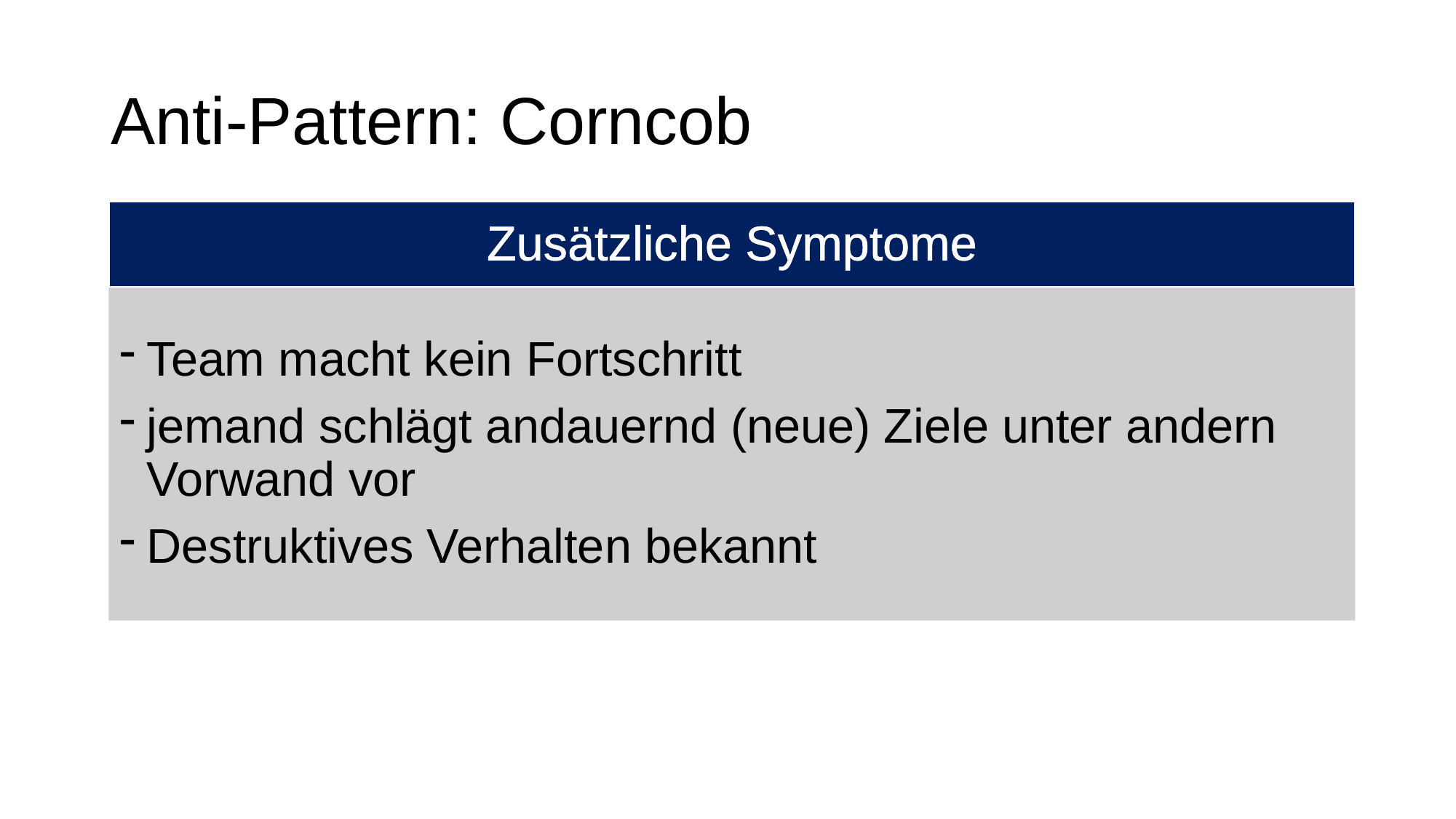

# Anti-Pattern: Corncob
Zusätzliche Symptome
Team macht kein Fortschritt
jemand schlägt andauernd (neue) Ziele unter andern Vorwand vor
Destruktives Verhalten bekannt